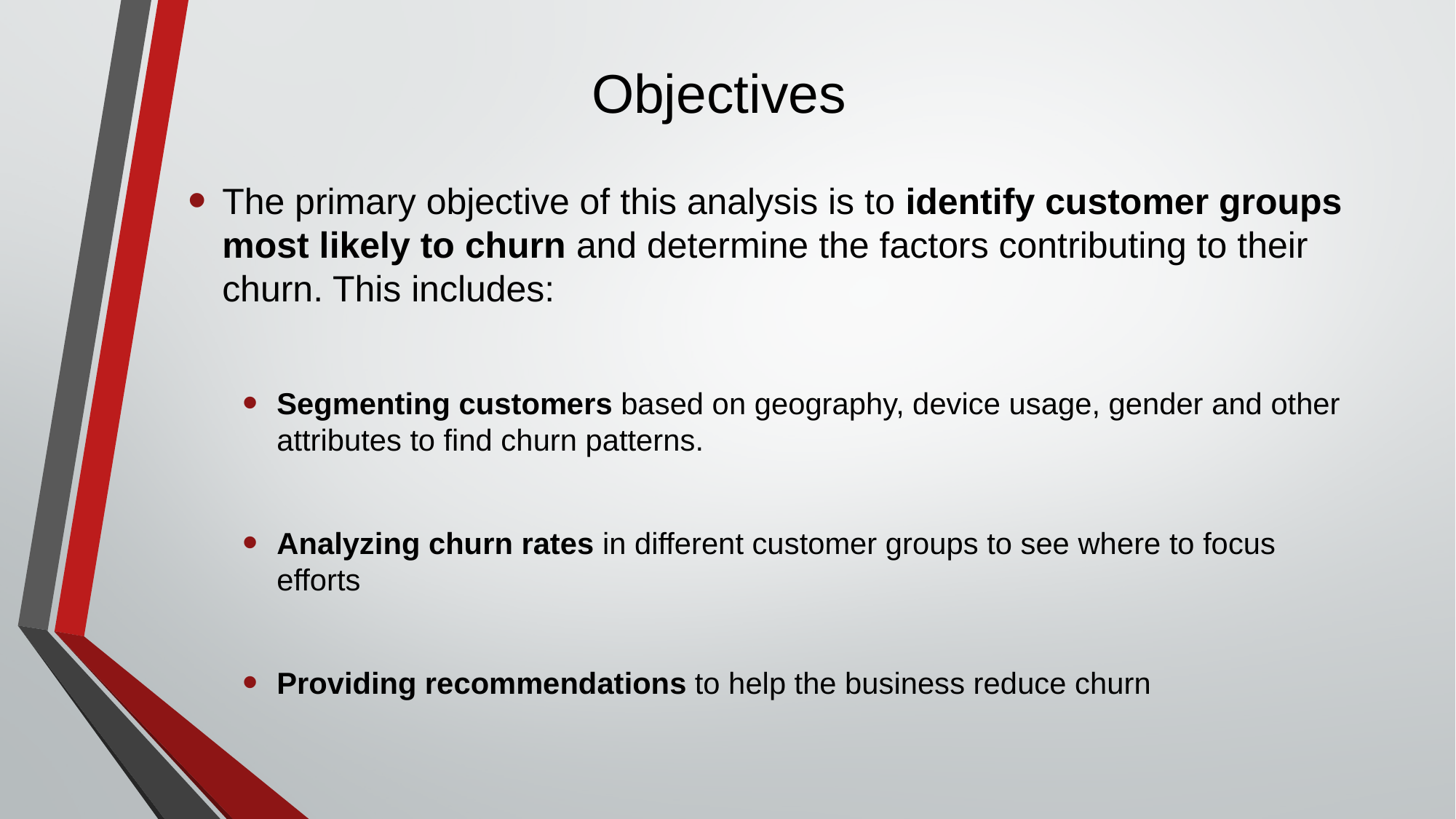

# Objectives
The primary objective of this analysis is to identify customer groups most likely to churn and determine the factors contributing to their churn. This includes:

Segmenting customers based on geography, device usage, gender and other attributes to find churn patterns.

Analyzing churn rates in different customer groups to see where to focus efforts

Providing recommendations to help the business reduce churn